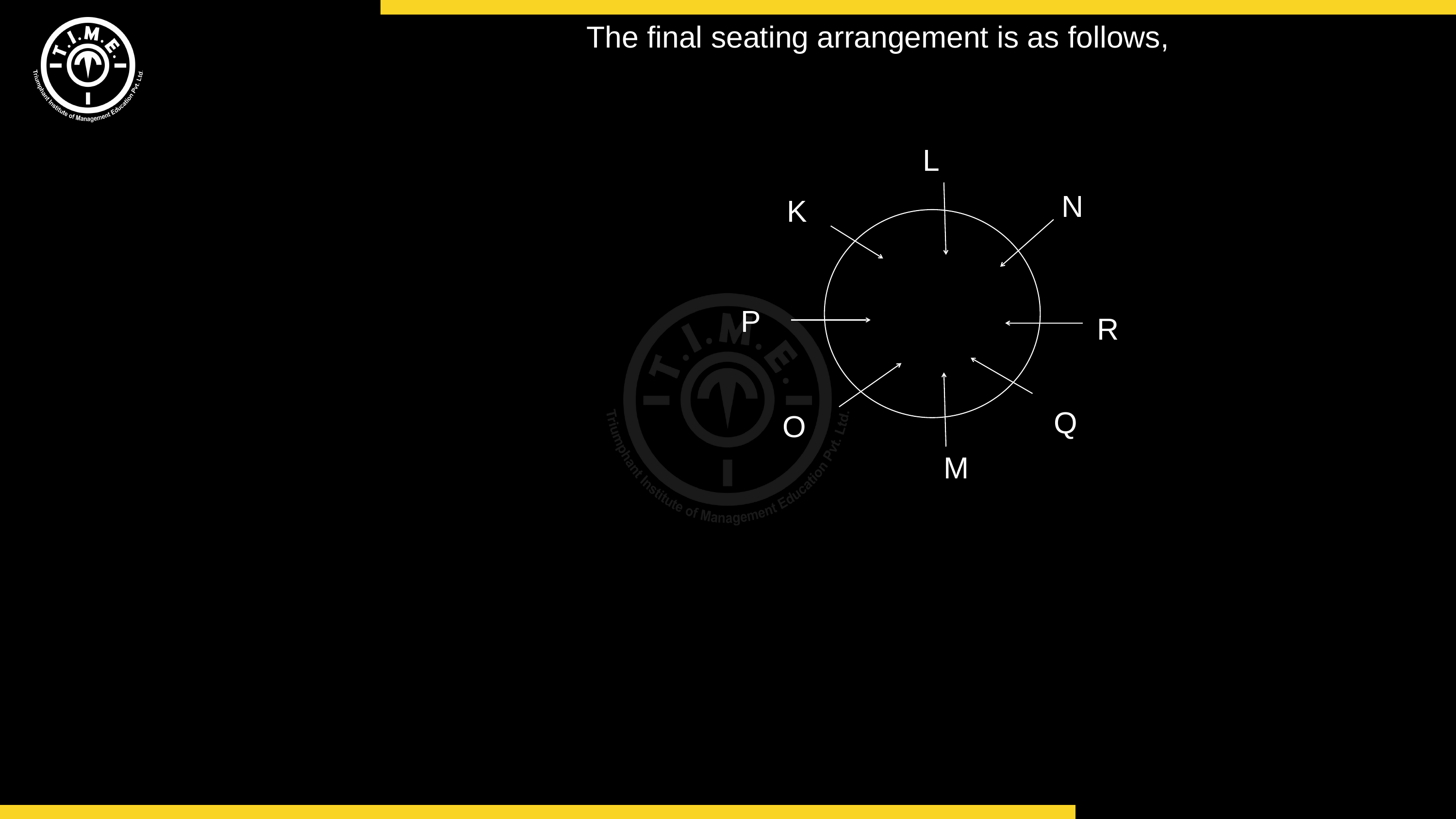

The final seating arrangement is as follows,

L

K
O
M
N
P
R
Q